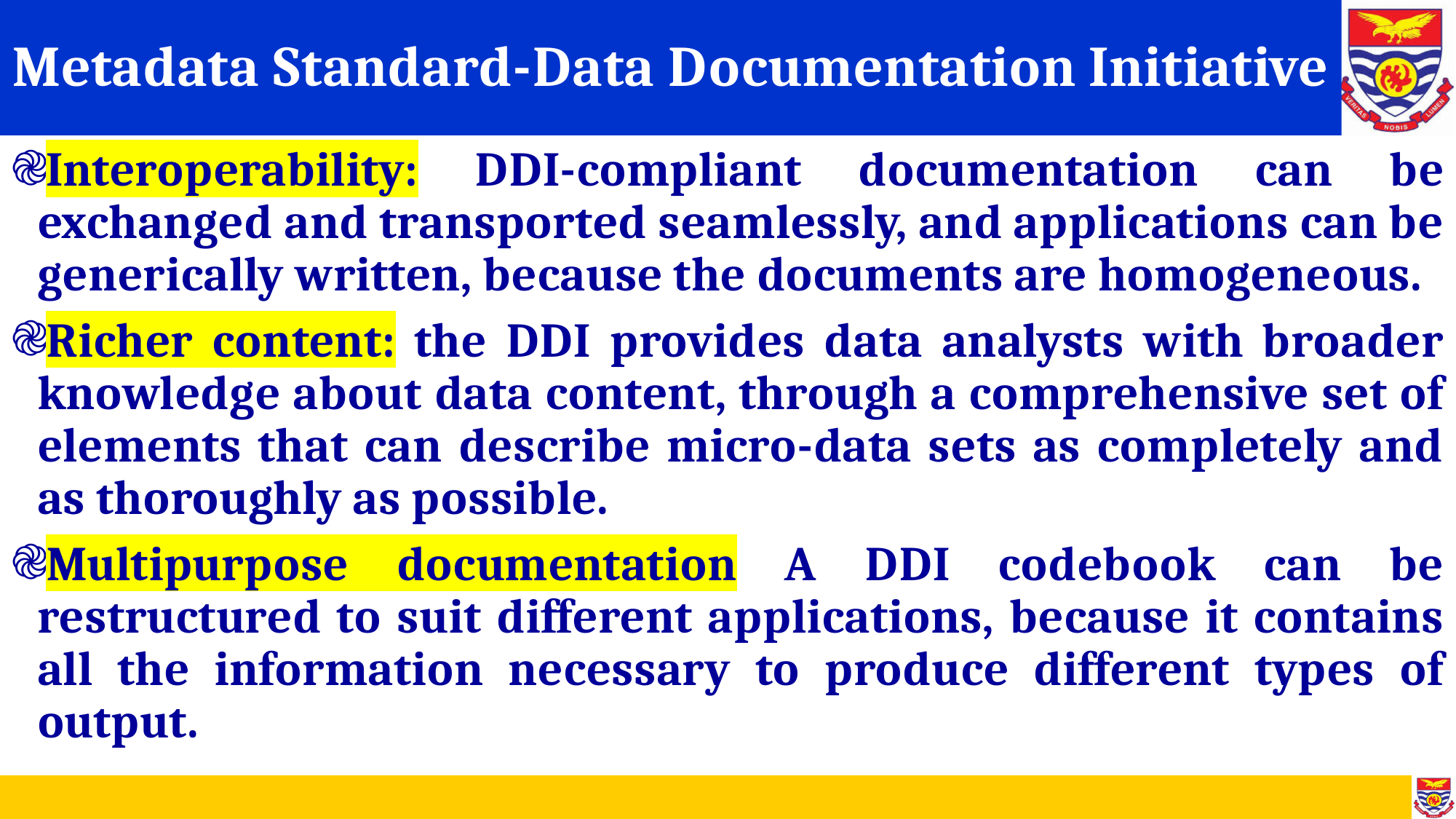

# Metadata Standard-Data Documentation Initiative
Interoperability: DDI-compliant documentation can be exchanged and transported seamlessly, and applications can be generically written, because the documents are homogeneous.
Richer content: the DDI provides data analysts with broader knowledge about data content, through a comprehensive set of elements that can describe micro-data sets as completely and as thoroughly as possible.
Multipurpose documentation A DDI codebook can be restructured to suit different applications, because it contains all the information necessary to produce different types of output.